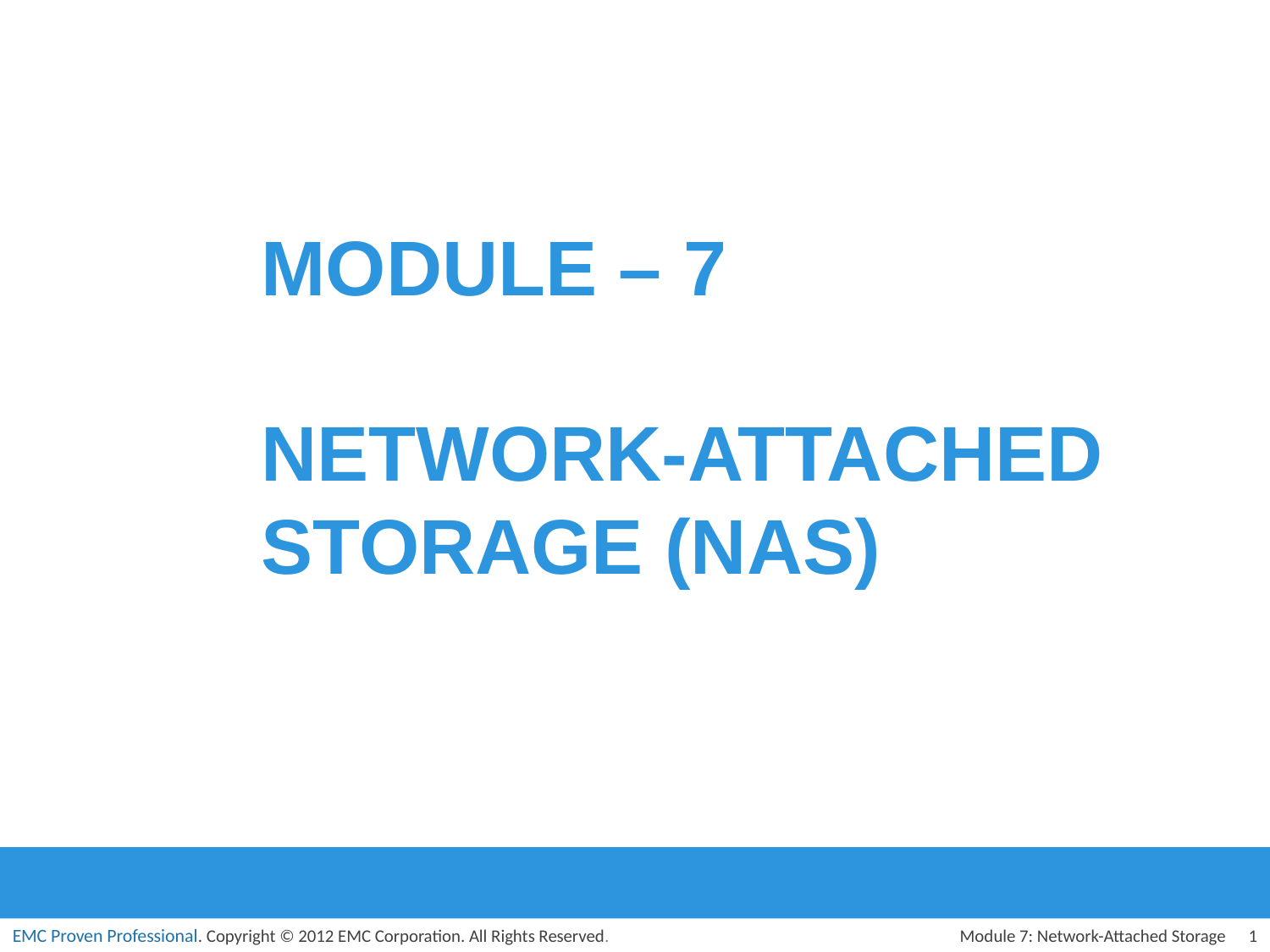

# Module – 7 network-attached storage (NAS)
Module 7: Network-Attached Storage
1